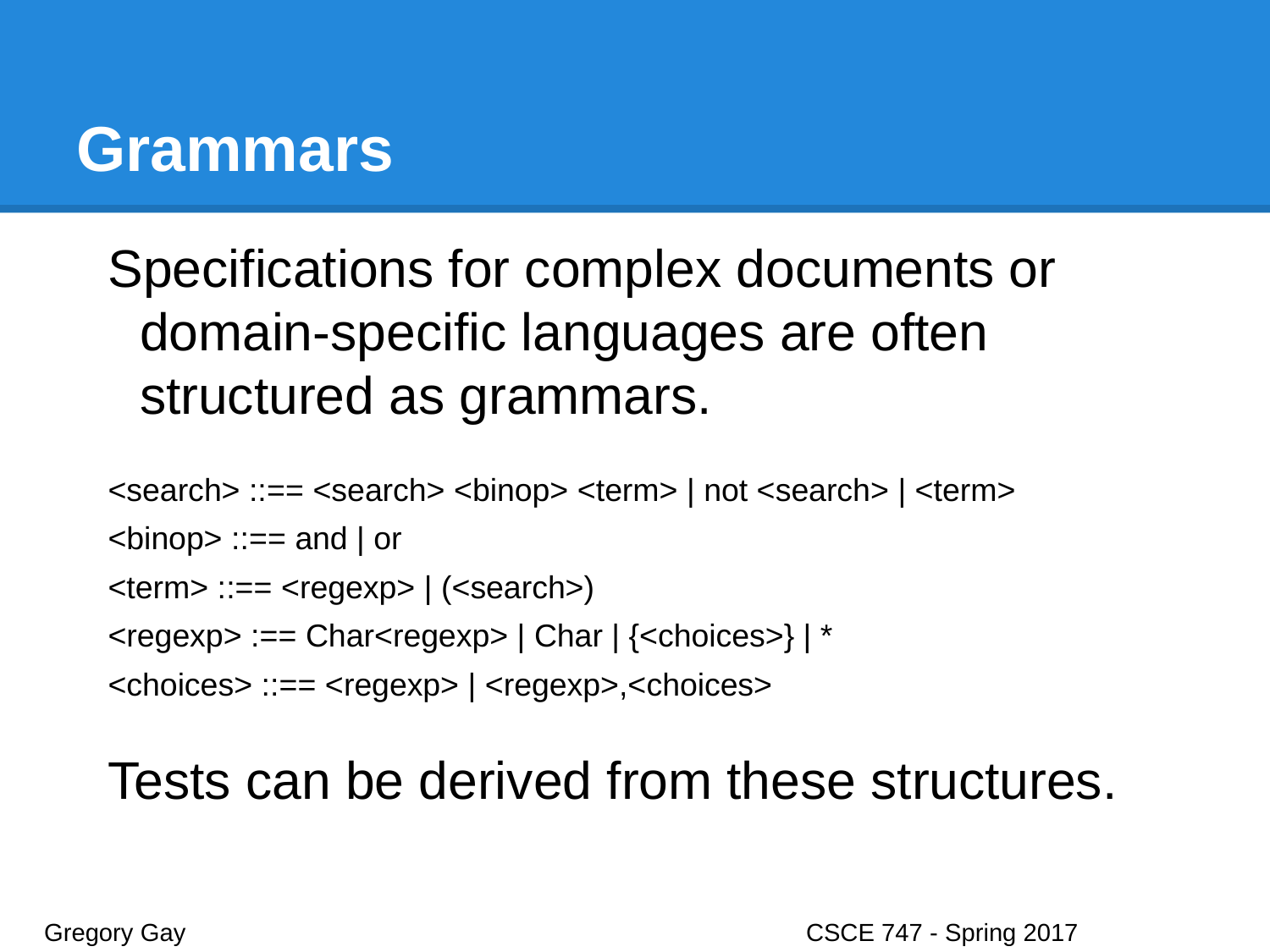

# Grammars
Specifications for complex documents or domain-specific languages are often structured as grammars.

<search> ::== <search> <binop> <term> | not <search> | <term>
<binop> ::== and | or
<term> ::== <regexp> | (<search>)
<regexp> :== Char<regexp> | Char | {<choices>} | *
<choices> ::== <regexp> | <regexp>,<choices>

Tests can be derived from these structures.
Gregory Gay					CSCE 747 - Spring 2017							23